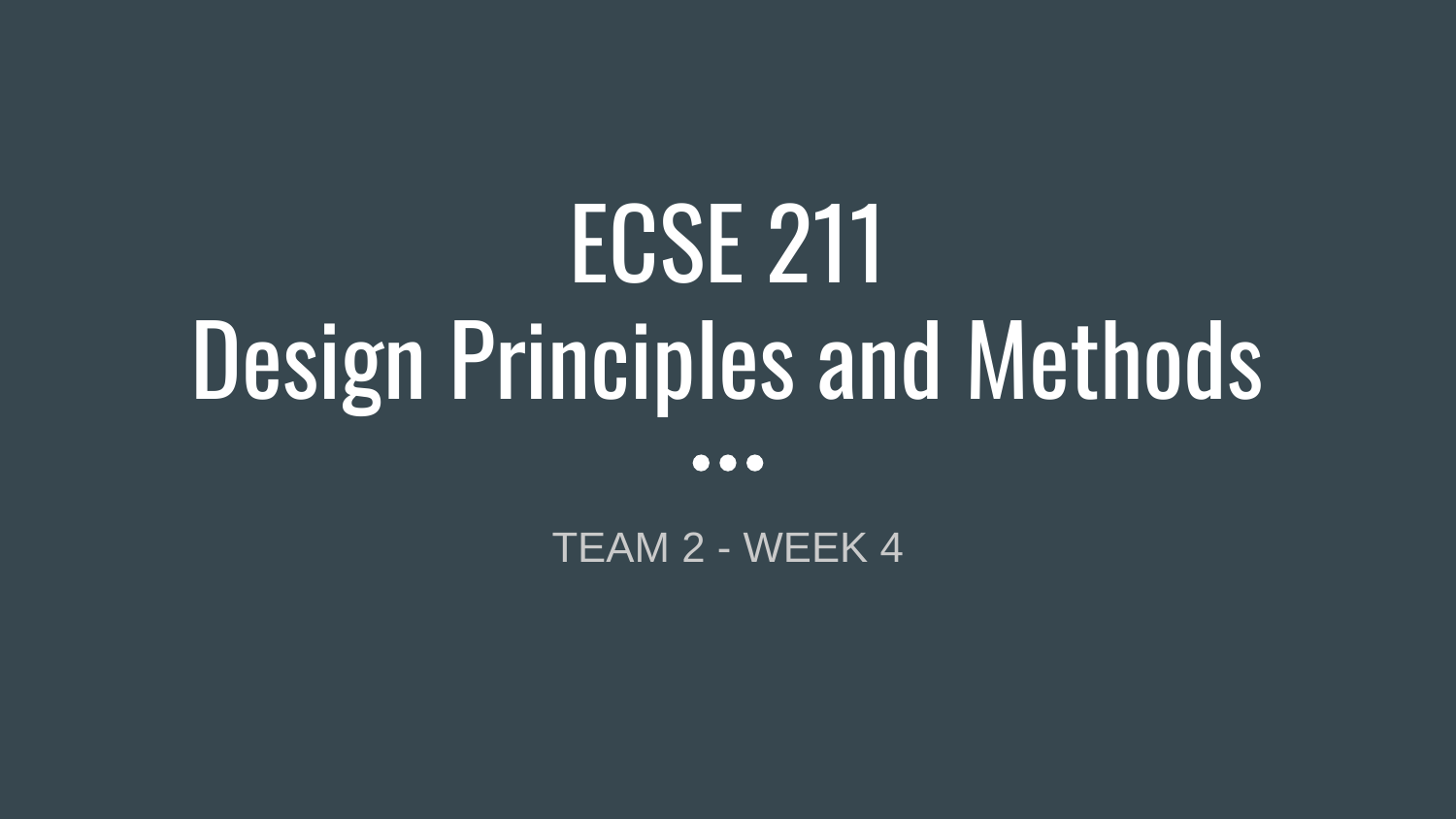

# ECSE 211
Design Principles and Methods
TEAM 2 - WEEK 4